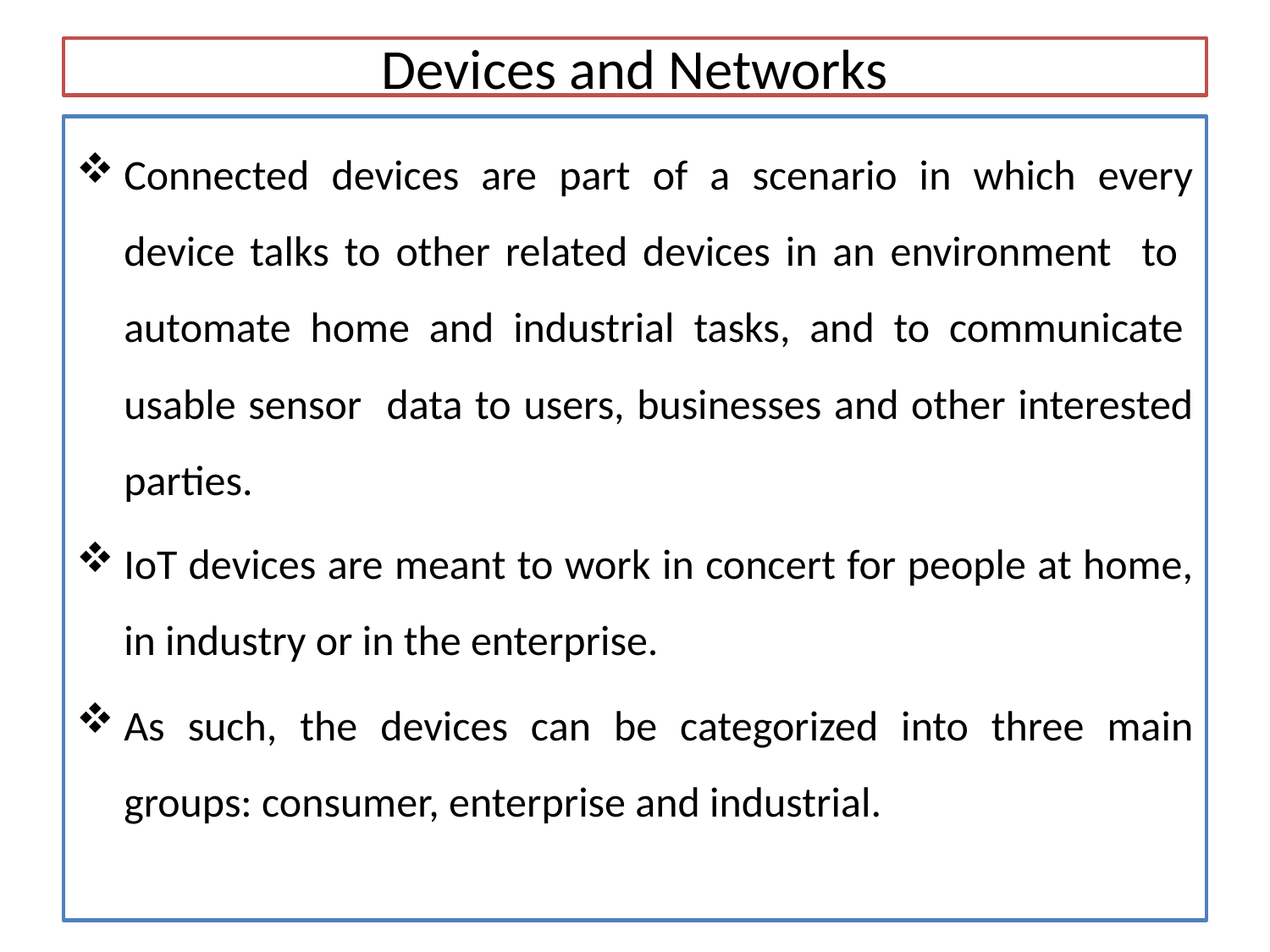

# Devices and Networks
Connected devices are part of a scenario in which every device talks to other related devices in an environment  to  automate  home  and  industrial  tasks,  and  to  communicate  usable sensor  data to users, businesses and other interested parties.
IoT devices are meant to work in concert for people at home, in industry or in the enterprise.
As such, the devices can be categorized into three main groups: consumer, enterprise and industrial.